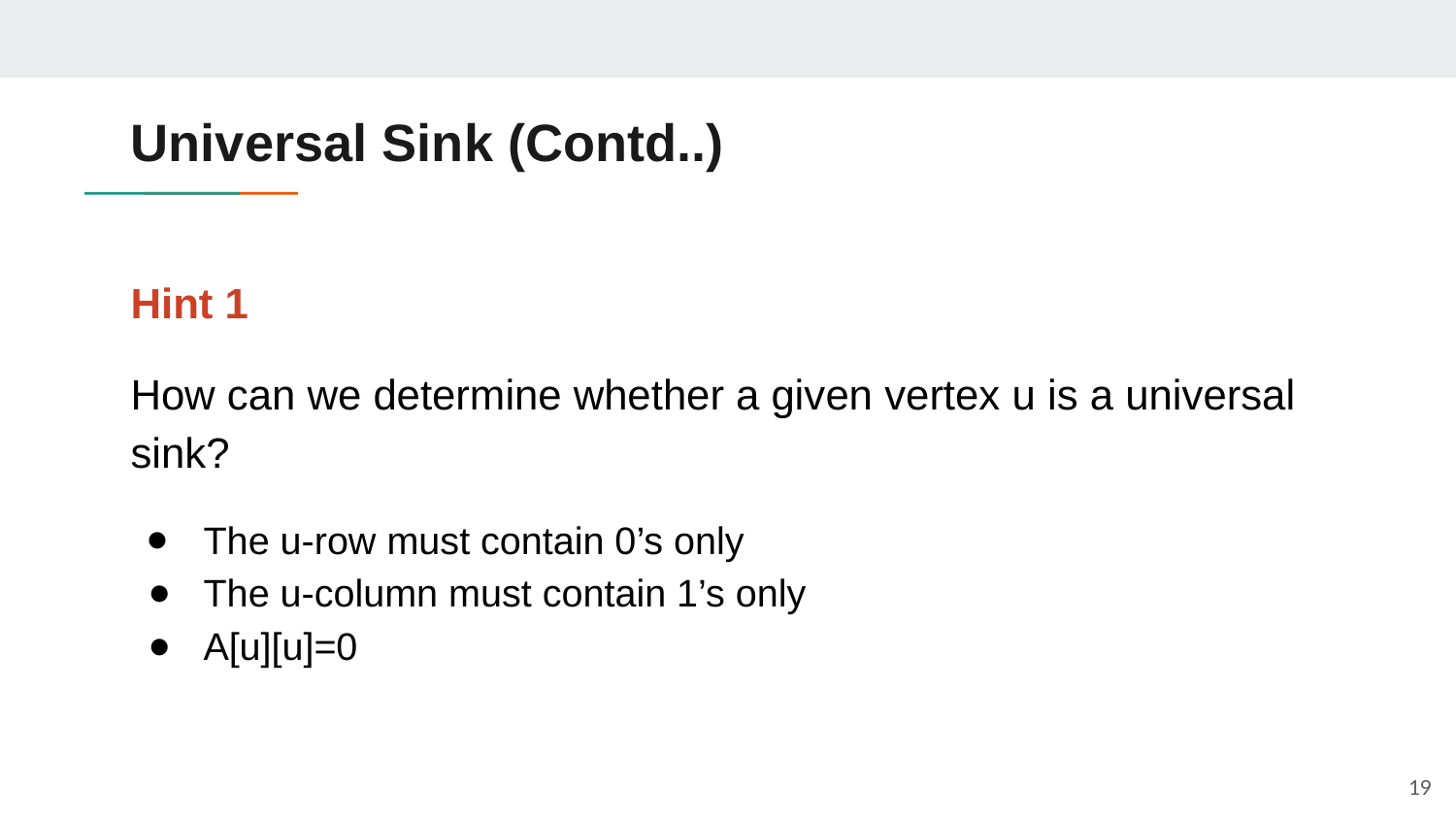

# Universal Sink (Contd..)

Hint 1
How can we determine whether a given vertex u is a universal sink?
The u-row must contain 0’s only
The u-column must contain 1’s only
A[u][u]=0
19